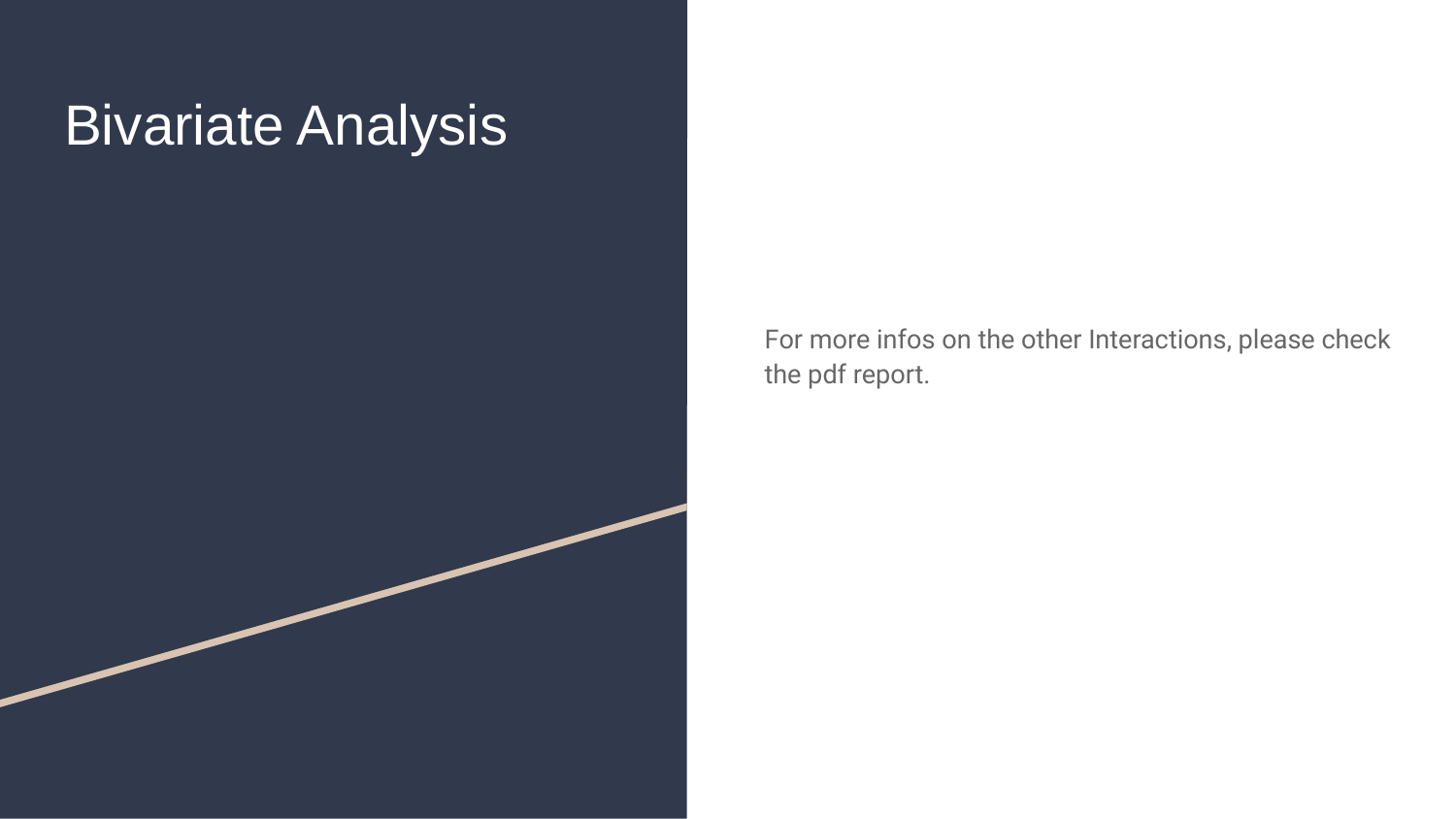

# Bivariate Analysis

For more infos on the other Interactions, please check the pdf report.